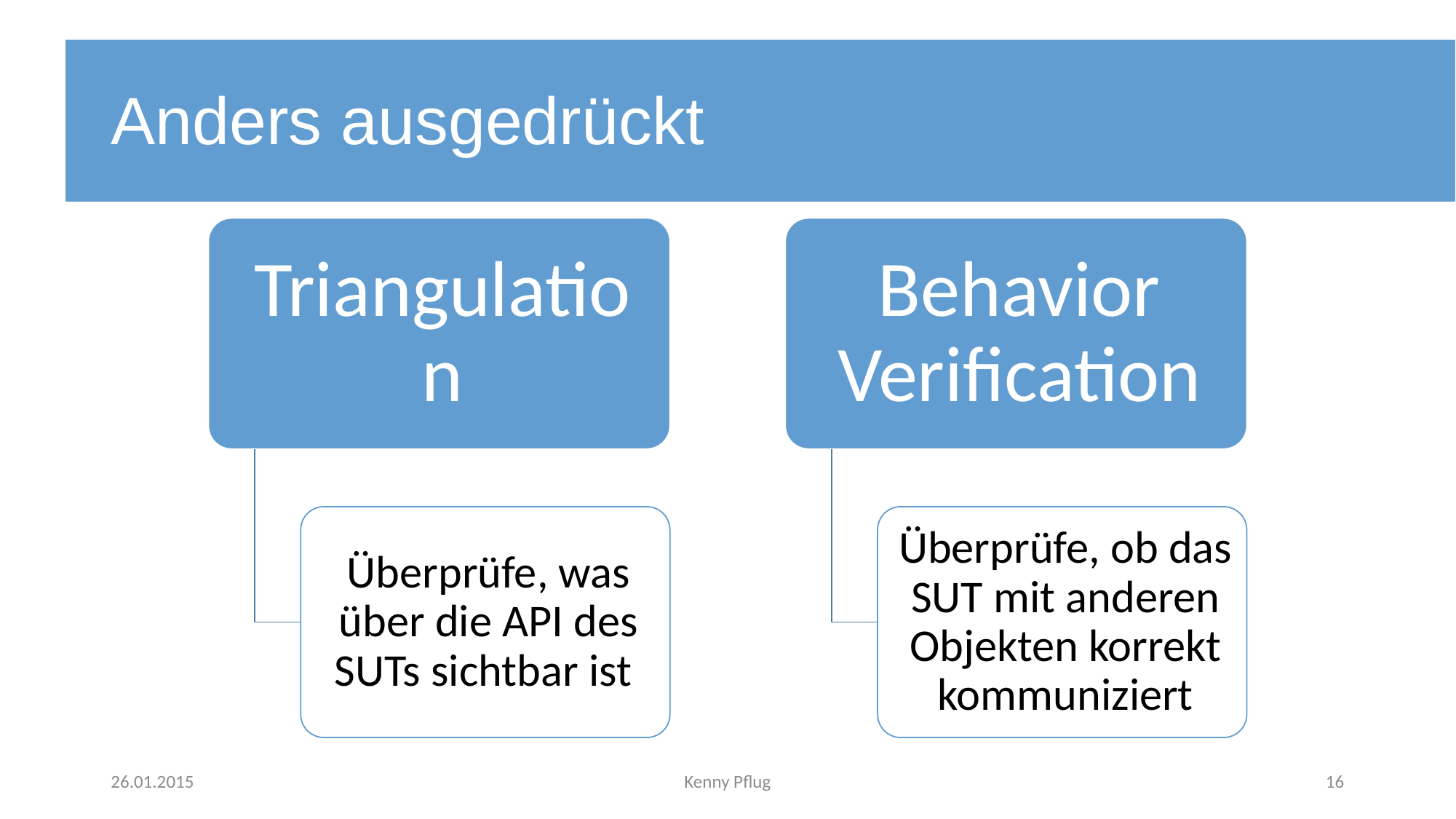

# Anders ausgedrückt
Triangulation
Überprüfe, was über die API des SUTs sichtbar ist
Behavior Verification
Überprüfe, ob das SUT mit anderen Objekten korrekt kommuniziert
26.01.2015
Kenny Pflug
16